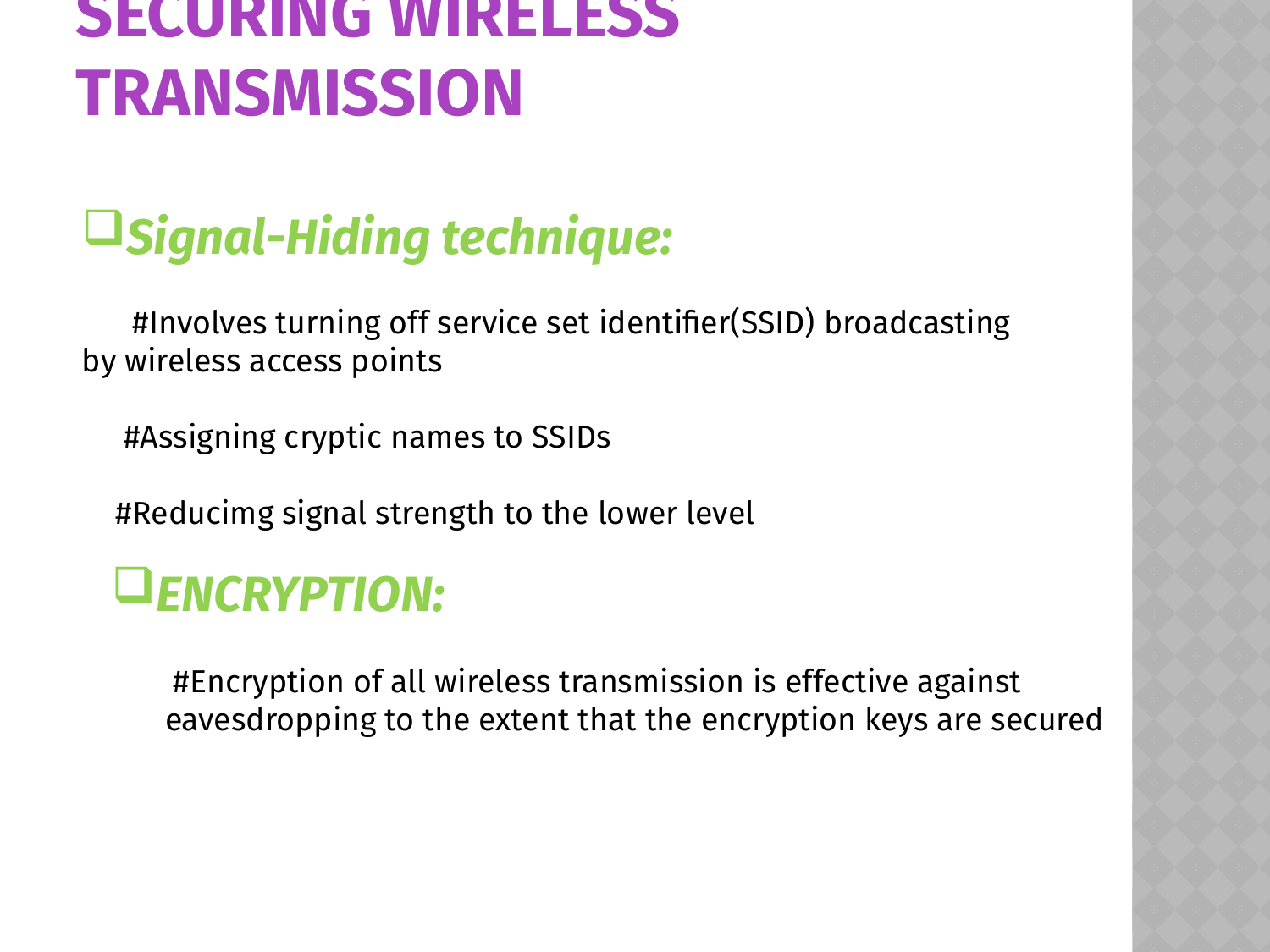

# SECURING WIRELESS TRANSMISSION
Signal-Hiding technique:

      #Involves turning off service set identifier(SSID) broadcasting by wireless access points

     #Assigning cryptic names to SSIDs

    #Reducimg signal strength to the lower level

ENCRYPTION:
 #Encryption of all wireless transmission is effective against
eavesdropping to the extent that the encryption keys are secured